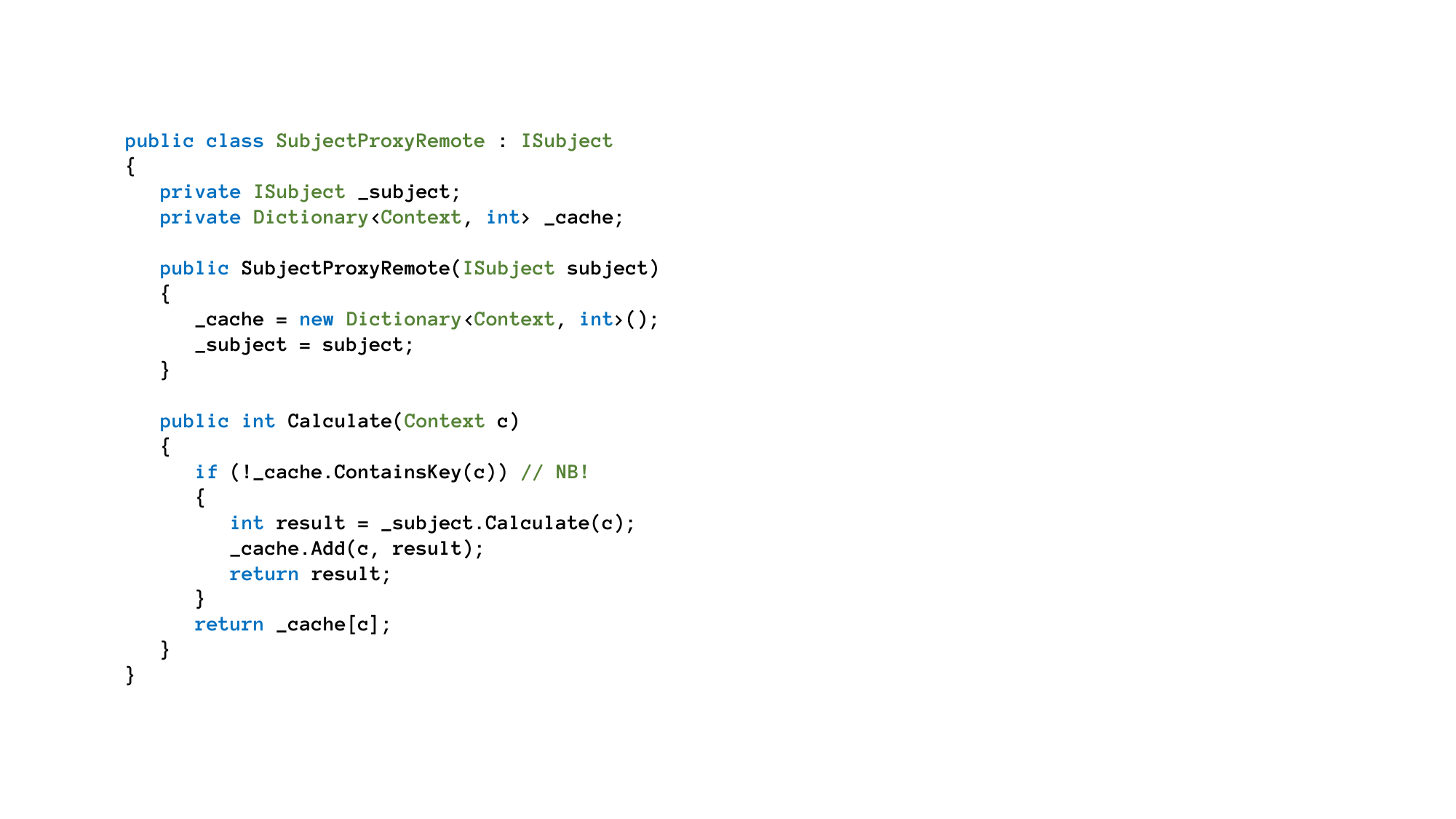

public class SubjectProxyRemote : ISubject
{
   private ISubject _subject;
   private Dictionary<Context, int> _cache;

   public SubjectProxyRemote(ISubject subject)
   {
      _cache = new Dictionary<Context, int>();
      _subject = subject;
   }

   public int Calculate(Context c)
   {
      if (!_cache.ContainsKey(c)) // NB!
      {
         int result = _subject.Calculate(c);
         _cache.Add(c, result);
         return result;
      }
      return _cache[c];
   }
}